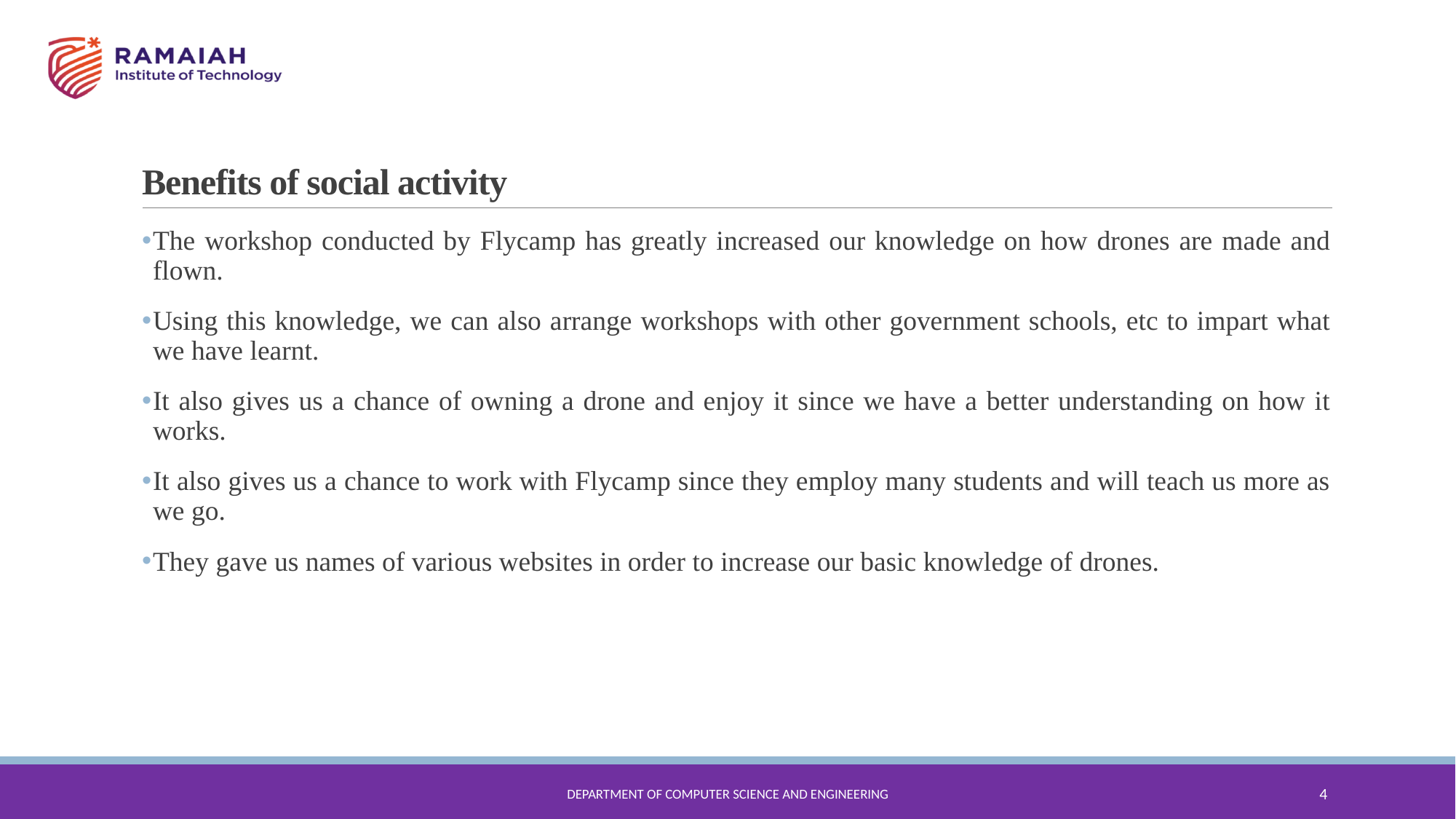

# Benefits of social activity
The workshop conducted by Flycamp has greatly increased our knowledge on how drones are made and flown.
Using this knowledge, we can also arrange workshops with other government schools, etc to impart what we have learnt.
It also gives us a chance of owning a drone and enjoy it since we have a better understanding on how it works.
It also gives us a chance to work with Flycamp since they employ many students and will teach us more as we go.
They gave us names of various websites in order to increase our basic knowledge of drones.

Department of Computer Science and Engineering
4